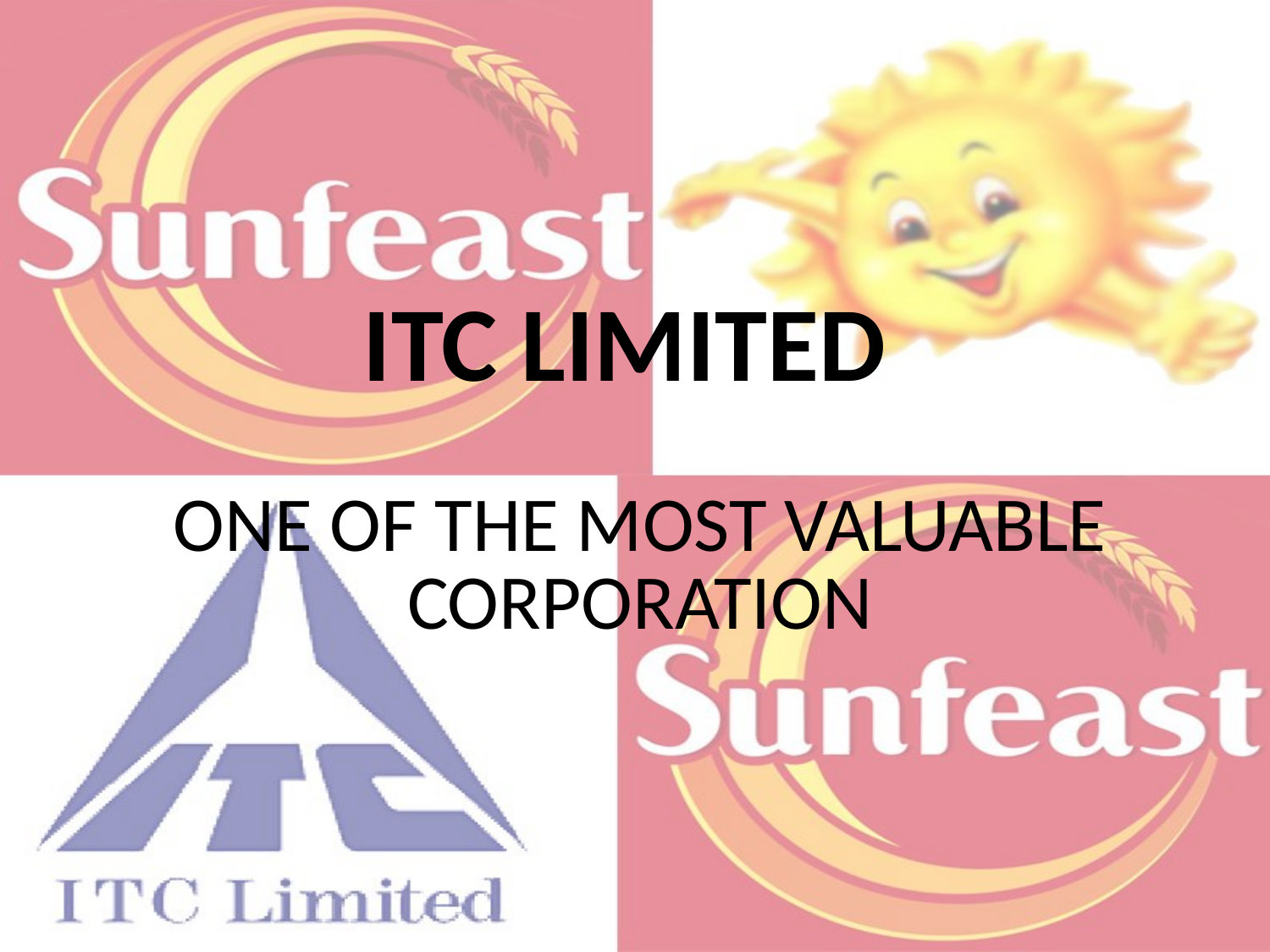

# ITC LIMITED
ONE OF THE MOST VALUABLE CORPORATION